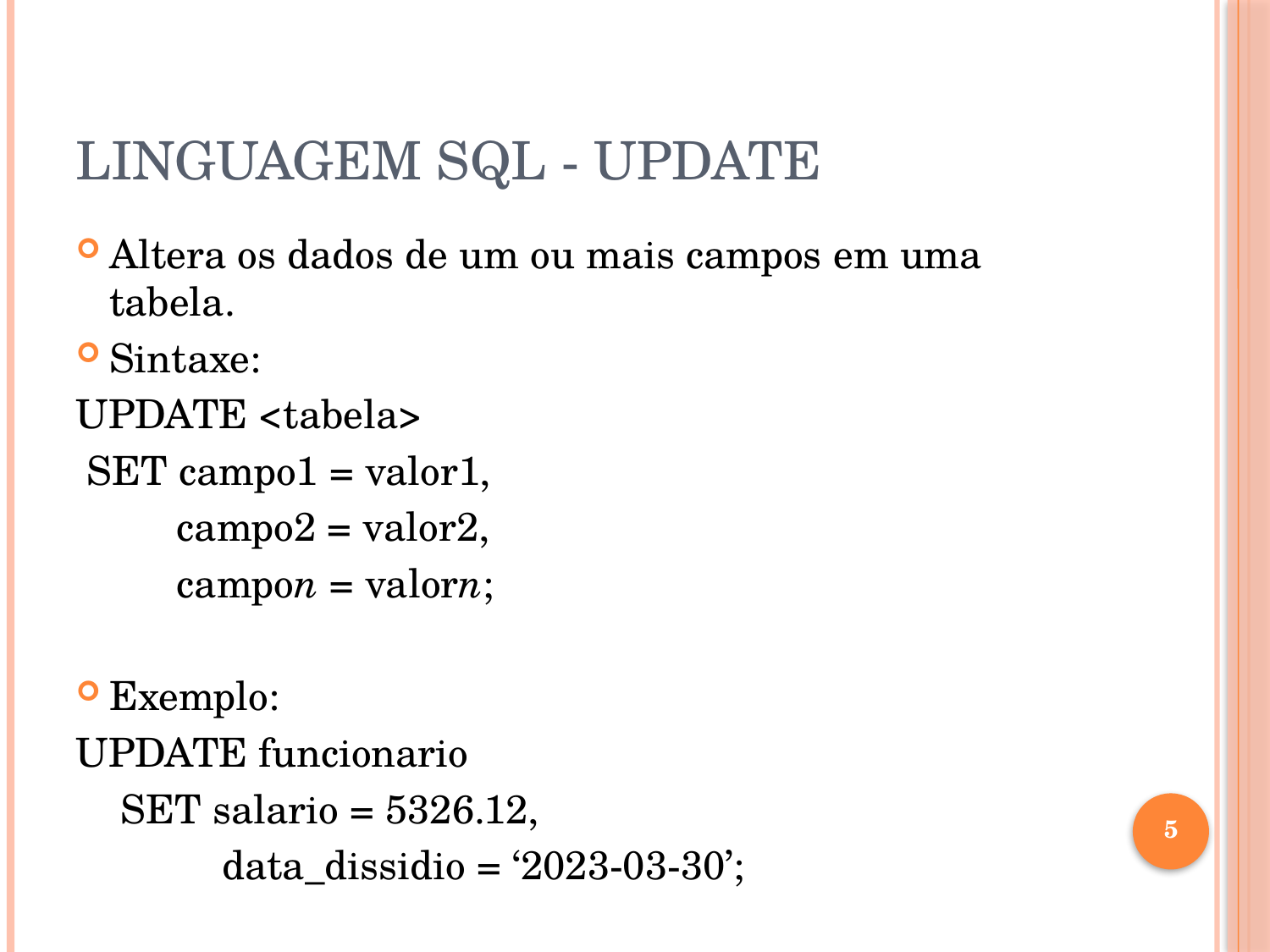

# Linguagem SQL - Update
Altera os dados de um ou mais campos em uma tabela.
Sintaxe:
UPDATE <tabela>
 SET campo1 = valor1,
         campo2 = valor2,
         campon = valorn;

Exemplo:
UPDATE funcionario
    SET salario = 5326.12,
             data_dissidio = ‘2023-03-30’;
5